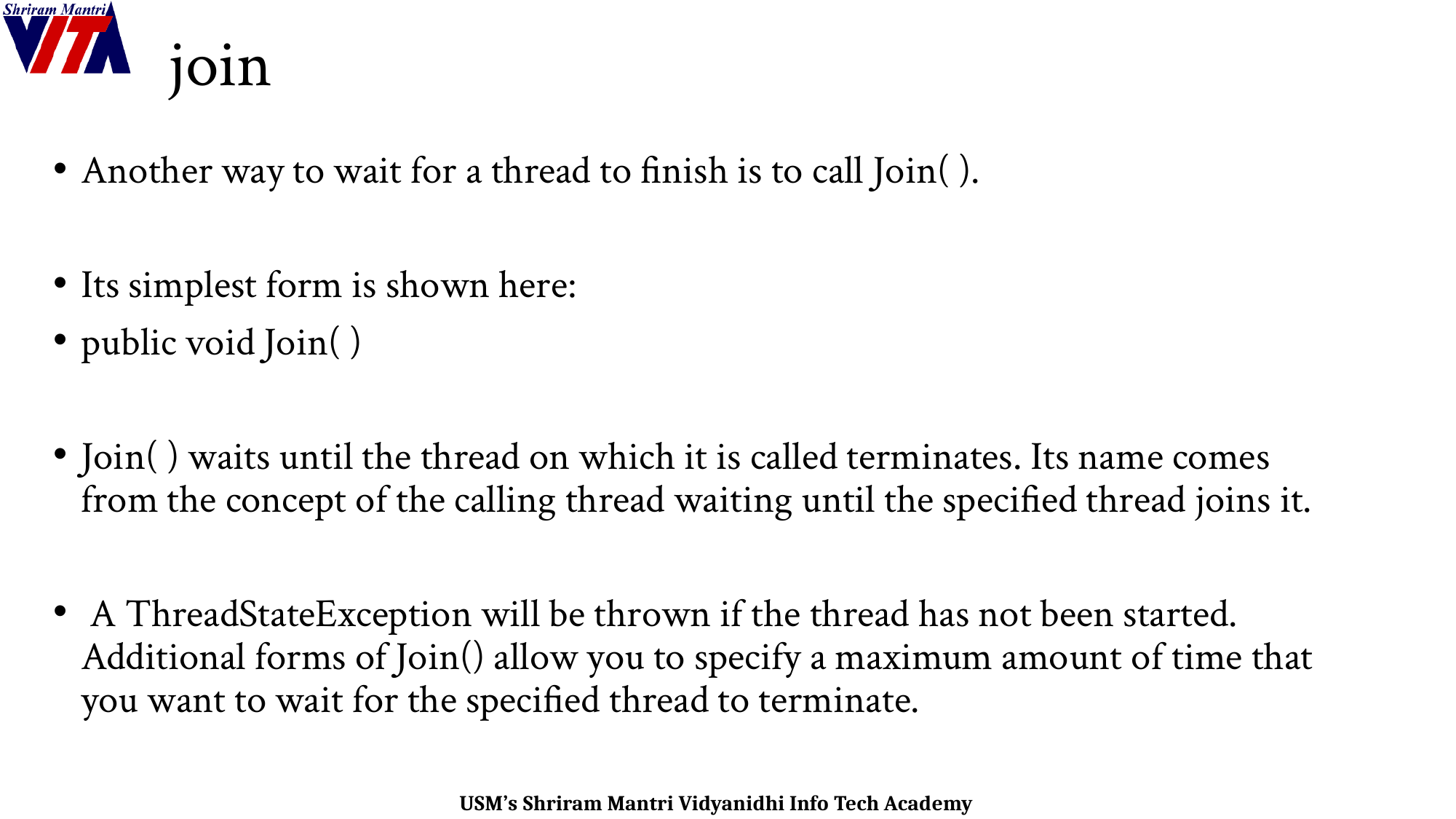

# join
Another way to wait for a thread to finish is to call Join( ).

Its simplest form is shown here:
public void Join( )

Join( ) waits until the thread on which it is called terminates. Its name comes from the concept of the calling thread waiting until the specified thread joins it.

 A ThreadStateException will be thrown if the thread has not been started. Additional forms of Join() allow you to specify a maximum amount of time that you want to wait for the specified thread to terminate.